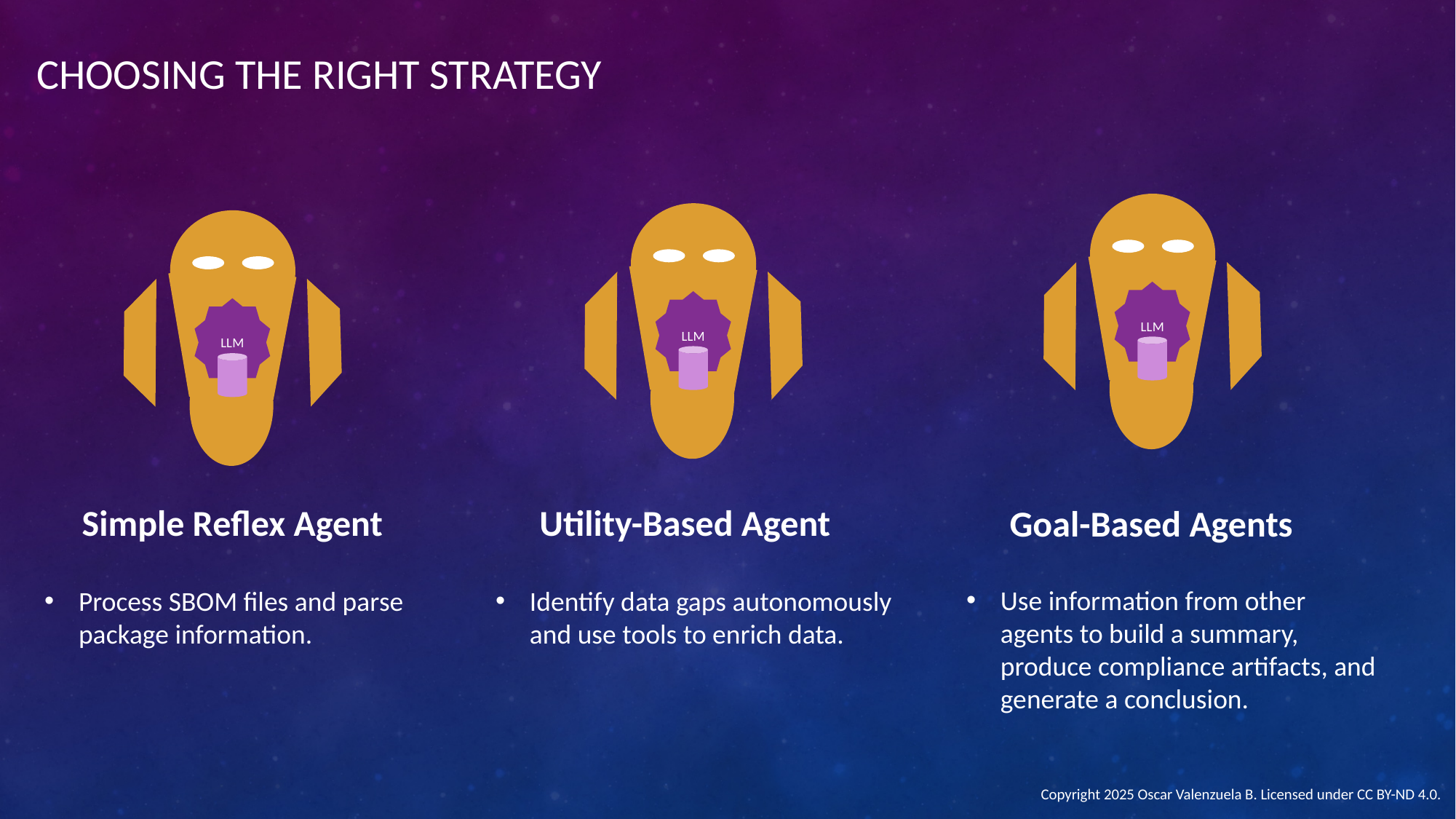

# Choosing the right strategy

LLM

LLM

LLM

Simple Reflex Agent
Utility-Based Agent
Goal-Based Agents
Use information from other agents to build a summary, produce compliance artifacts, and generate a conclusion.
Process SBOM files and parse package information.
Identify data gaps autonomously and use tools to enrich data.
Copyright 2025 Oscar Valenzuela B. Licensed under CC BY-ND 4.0.